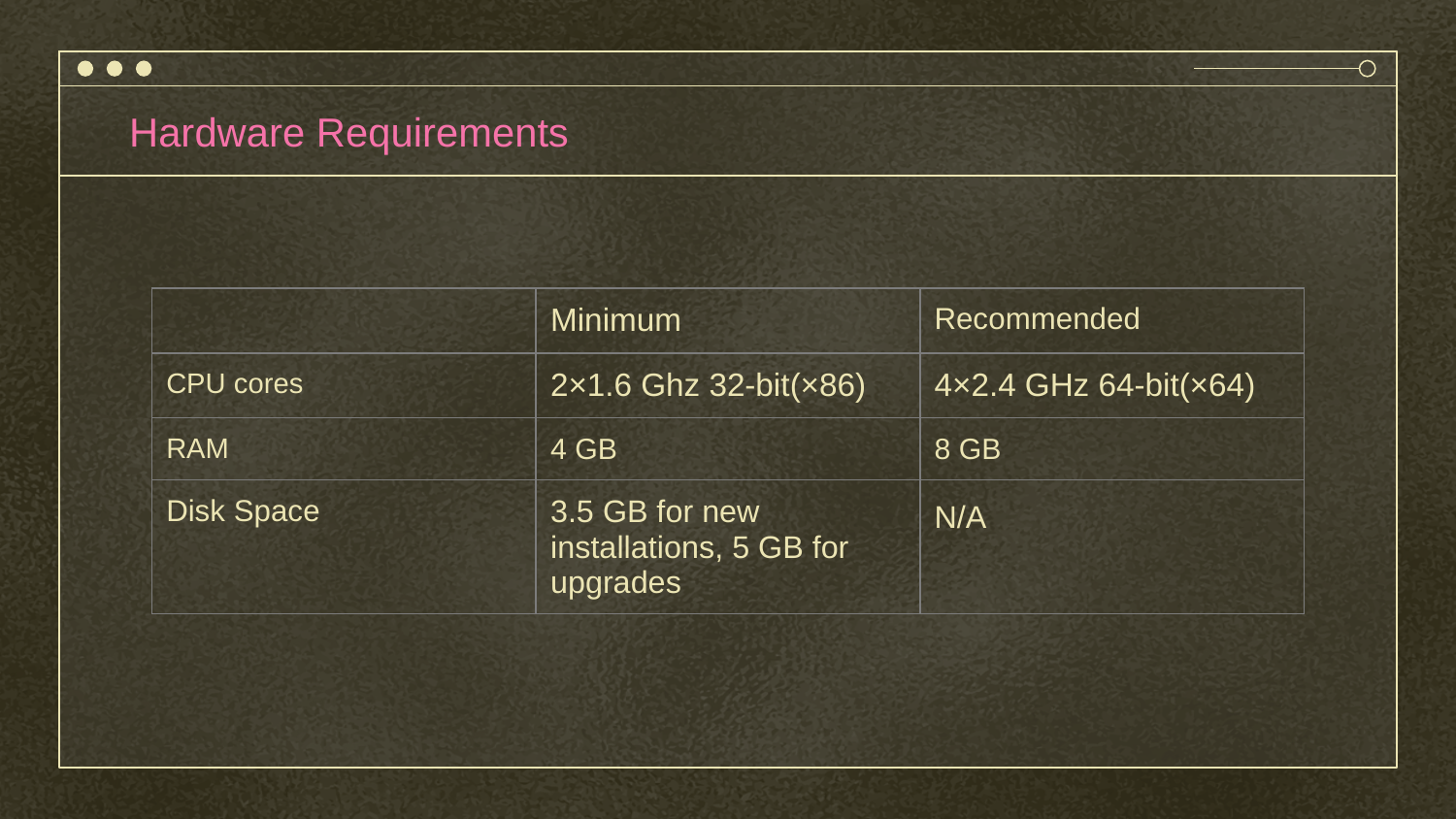

# Hardware Requirements
|  | Minimum | Recommended |
| --- | --- | --- |
| CPU cores | 2×1.6 Ghz 32-bit(×86) | 4×2.4 GHz 64-bit(×64) |
| RAM | 4 GB | 8 GB |
| Disk Space | 3.5 GB for new installations, 5 GB for upgrades | N/A |